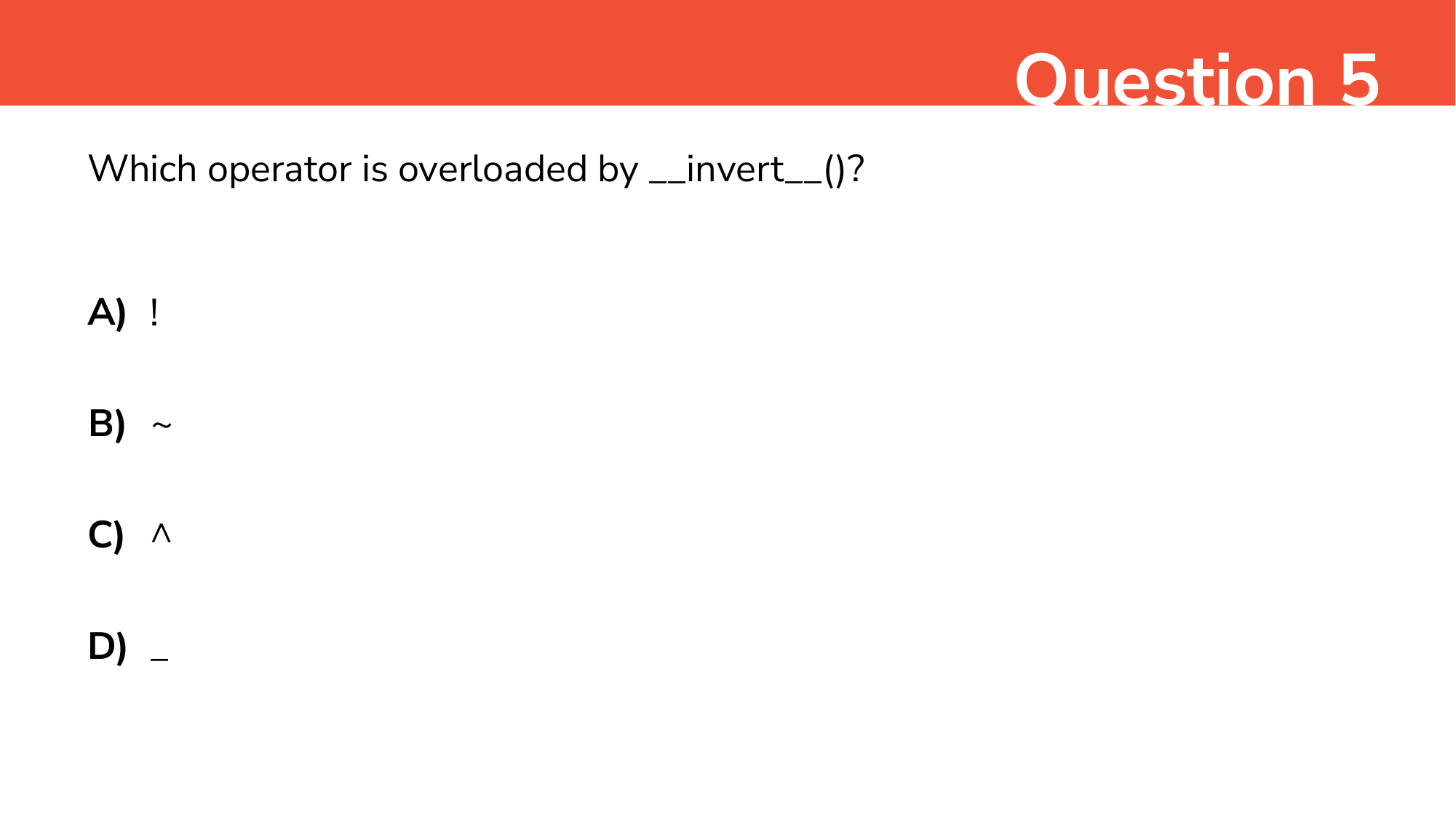

Question 5
Which operator is overloaded by __invert__()?
A)
!
B)
~
C)
^
D)
_